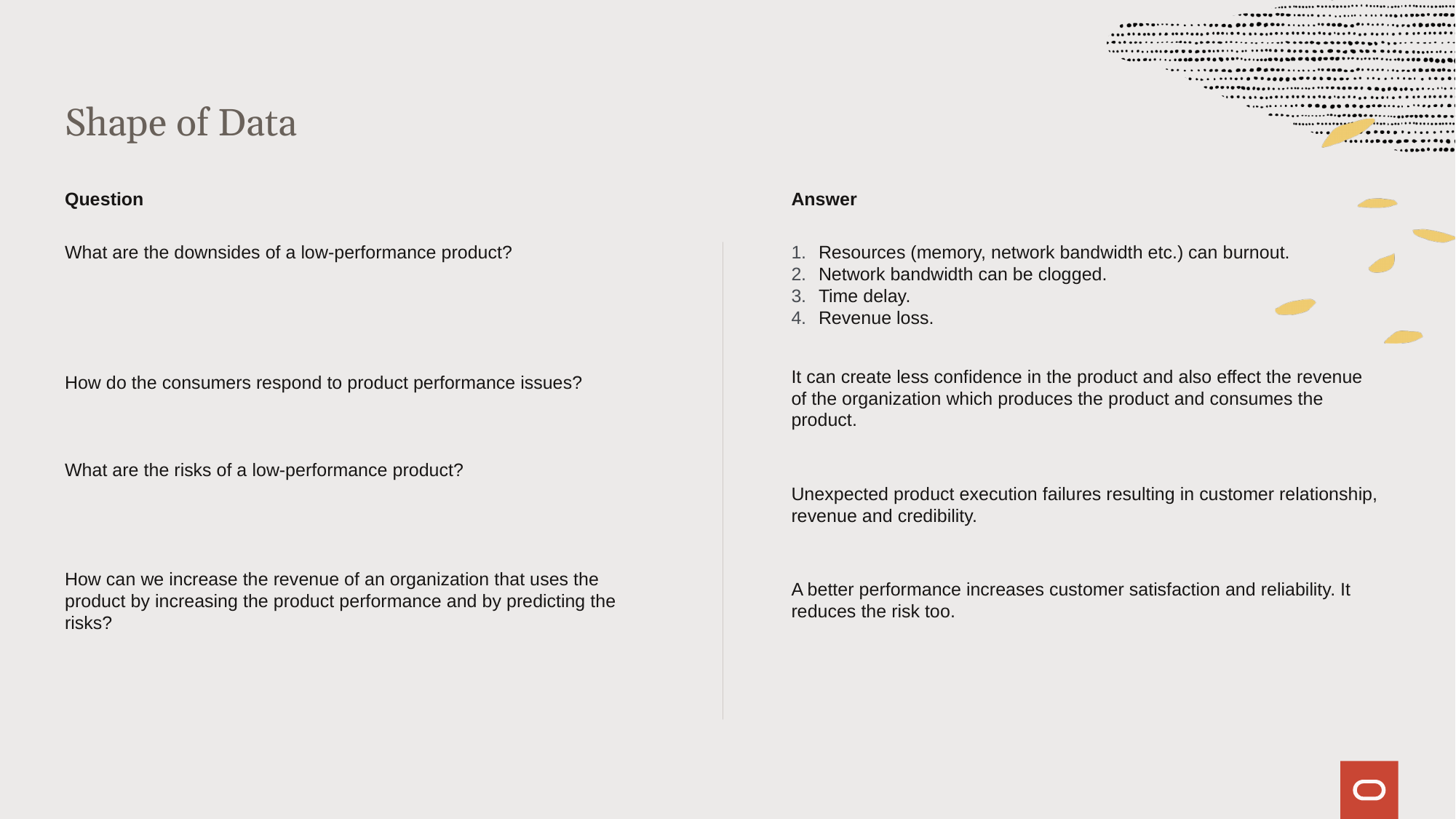

# Shape of Data
Question
Answer
What are the downsides of a low-performance product?

How do the consumers respond to product performance issues?

What are the risks of a low-performance product?

How can we increase the revenue of an organization that uses the product by increasing the product performance and by predicting the risks?
Resources (memory, network bandwidth etc.) can burnout.
Network bandwidth can be clogged.
Time delay.
Revenue loss.

It can create less confidence in the product and also effect the revenue of the organization which produces the product and consumes the product.

Unexpected product execution failures resulting in customer relationship, revenue and credibility.

A better performance increases customer satisfaction and reliability. It reduces the risk too.